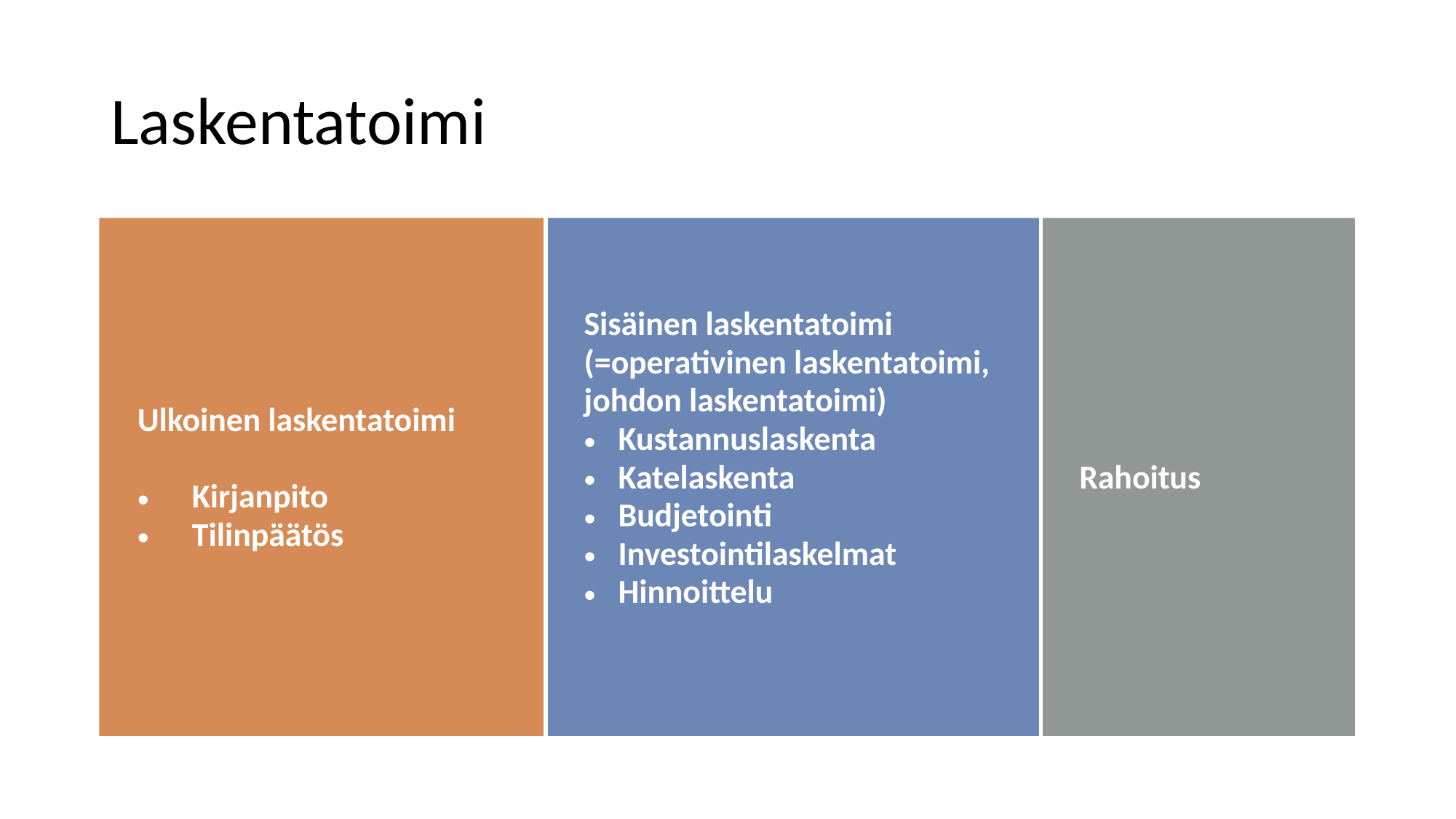

# Laskentatoimi
| Ulkoinen laskentatoimi Kirjanpito Tilinpäätös | Sisäinen laskentatoimi (=operativinen laskentatoimi, johdon laskentatoimi) Kustannuslaskenta Katelaskenta Budjetointi Investointilaskelmat Hinnoittelu | Rahoitus |
| --- | --- | --- |